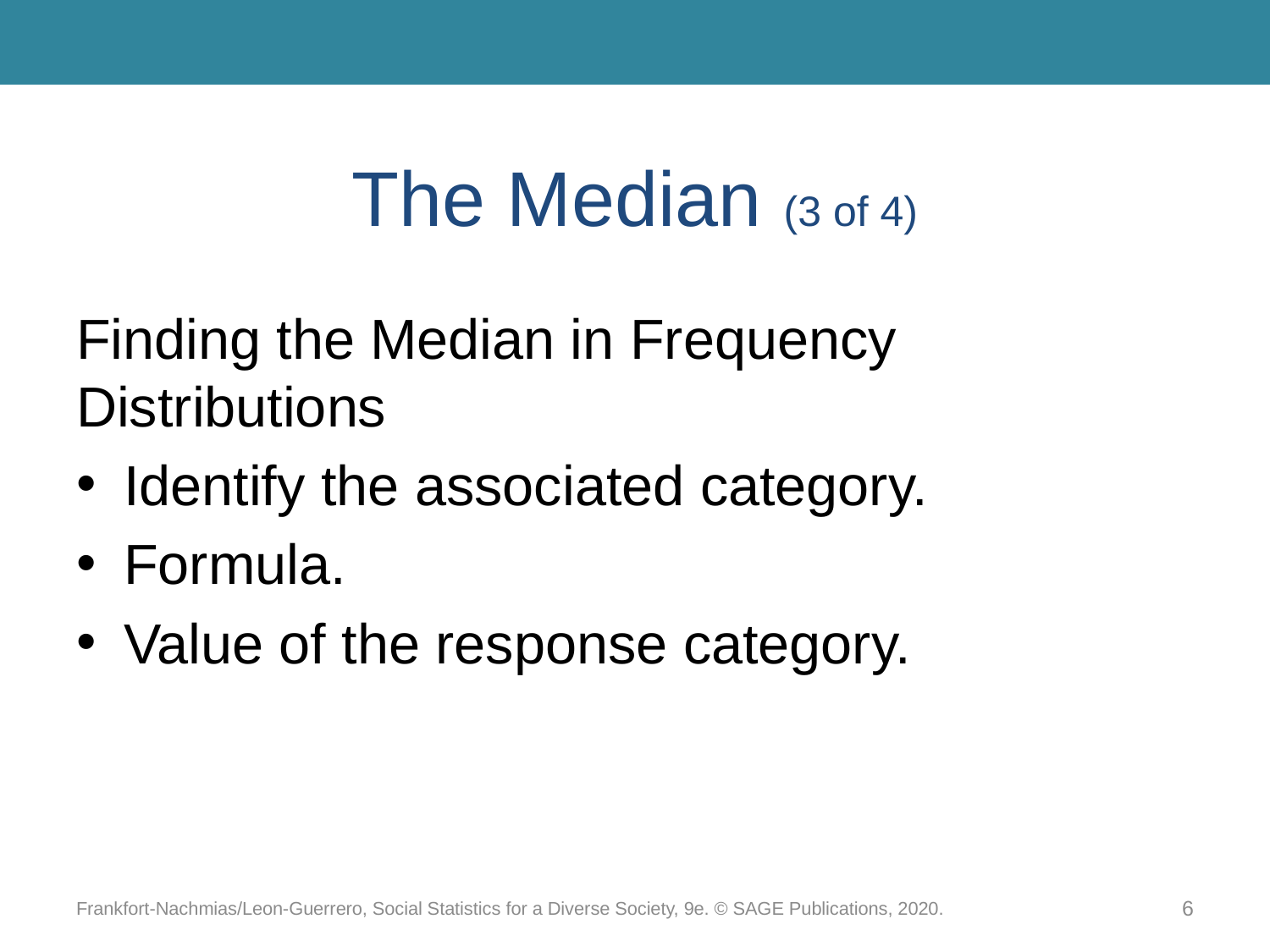

# The Median (3 of 4)
Finding the Median in Frequency Distributions
Identify the associated category.
Formula.
Value of the response category.
Frankfort-Nachmias/Leon-Guerrero, Social Statistics for a Diverse Society, 9e. © SAGE Publications, 2020.
6